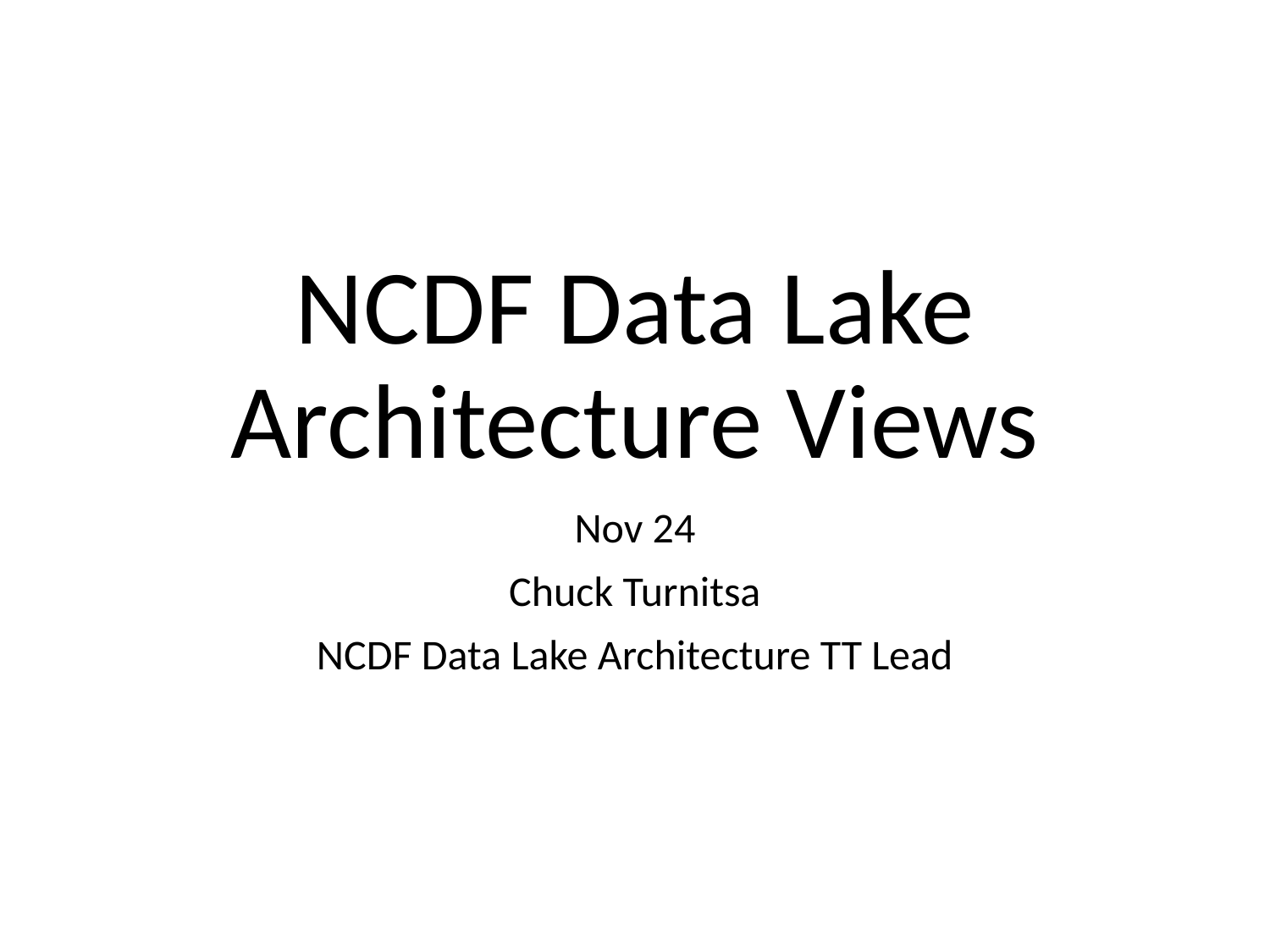

# NCDF Data Lake Architecture Views
Nov 24
Chuck Turnitsa
NCDF Data Lake Architecture TT Lead